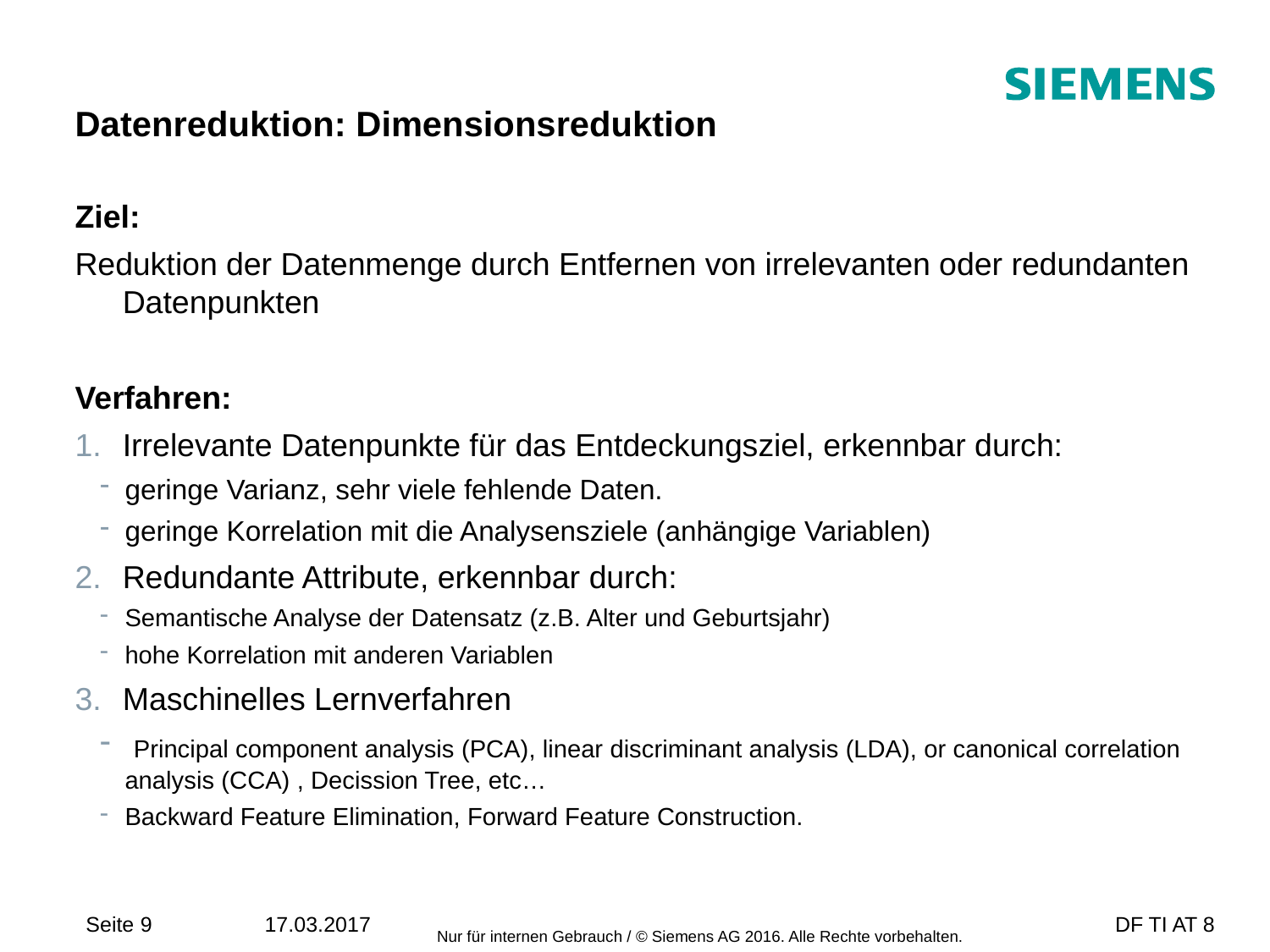

# Datenreduktion: Dimensionsreduktion
Ziel:
Reduktion der Datenmenge durch Entfernen von irrelevanten oder redundanten Datenpunkten

Verfahren:
Irrelevante Datenpunkte für das Entdeckungsziel, erkennbar durch:
geringe Varianz, sehr viele fehlende Daten.
geringe Korrelation mit die Analysensziele (anhängige Variablen)
Redundante Attribute, erkennbar durch:
Semantische Analyse der Datensatz (z.B. Alter und Geburtsjahr)
hohe Korrelation mit anderen Variablen
Maschinelles Lernverfahren
 Principal component analysis (PCA), linear discriminant analysis (LDA), or canonical correlation analysis (CCA) , Decission Tree, etc…
Backward Feature Elimination, Forward Feature Construction.